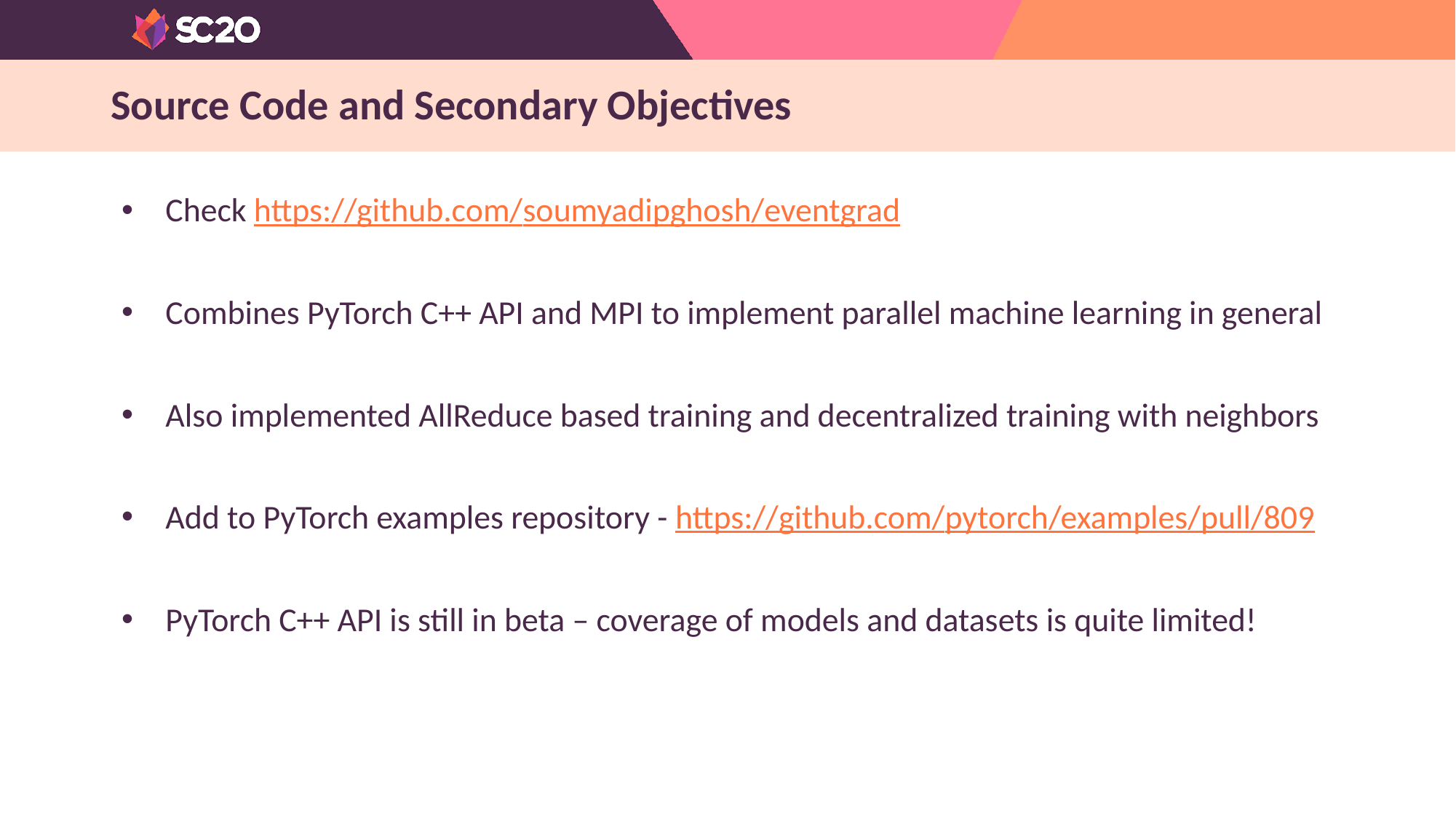

# Source Code and Secondary Objectives
Check https://github.com/soumyadipghosh/eventgrad

Combines PyTorch C++ API and MPI to implement parallel machine learning in general

Also implemented AllReduce based training and decentralized training with neighbors

Add to PyTorch examples repository - https://github.com/pytorch/examples/pull/809

PyTorch C++ API is still in beta – coverage of models and datasets is quite limited!